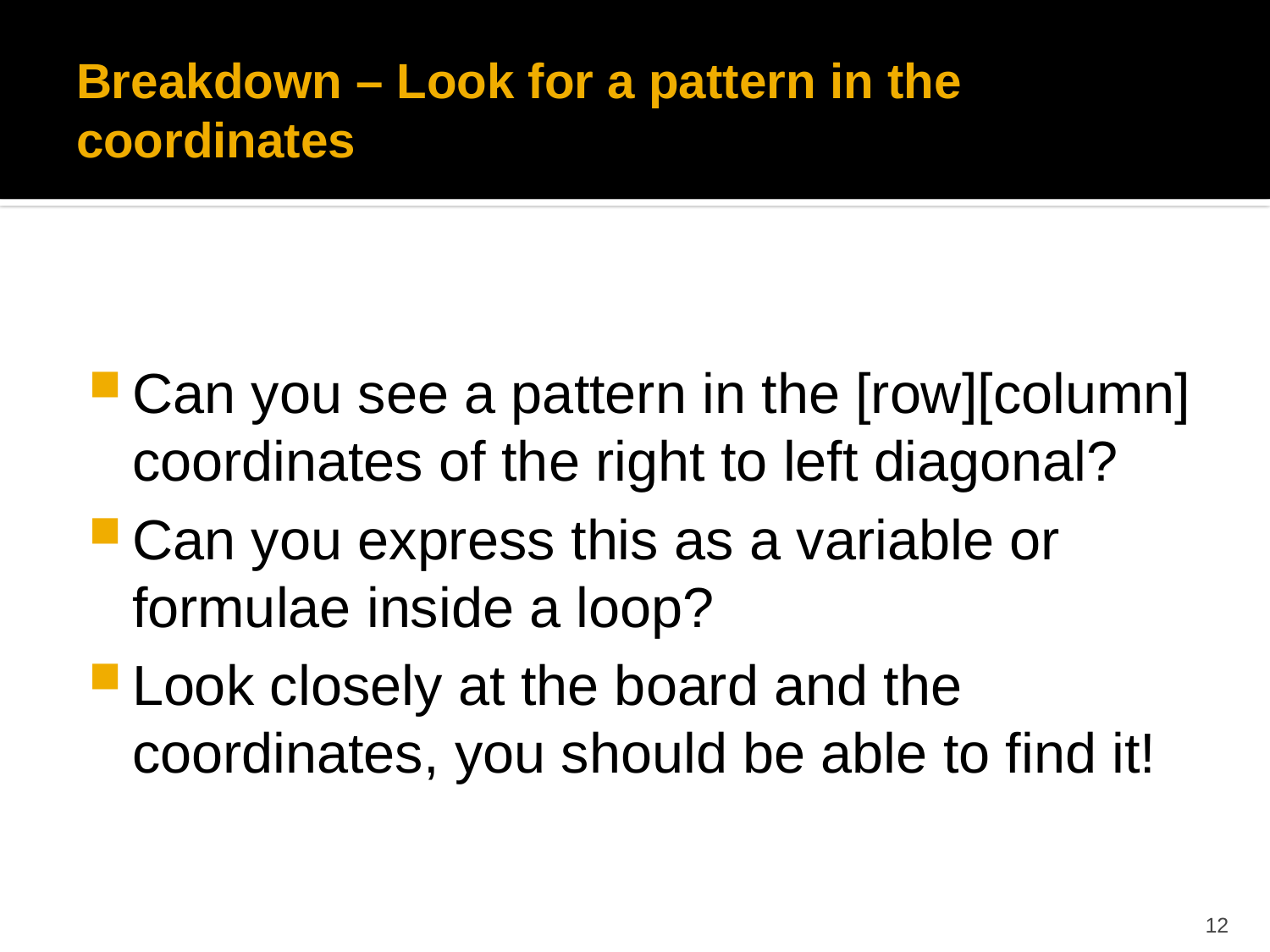

# Breakdown – Look for a pattern in the coordinates
Can you see a pattern in the [row][column] coordinates of the right to left diagonal?
Can you express this as a variable or formulae inside a loop?
Look closely at the board and the coordinates, you should be able to find it!
12